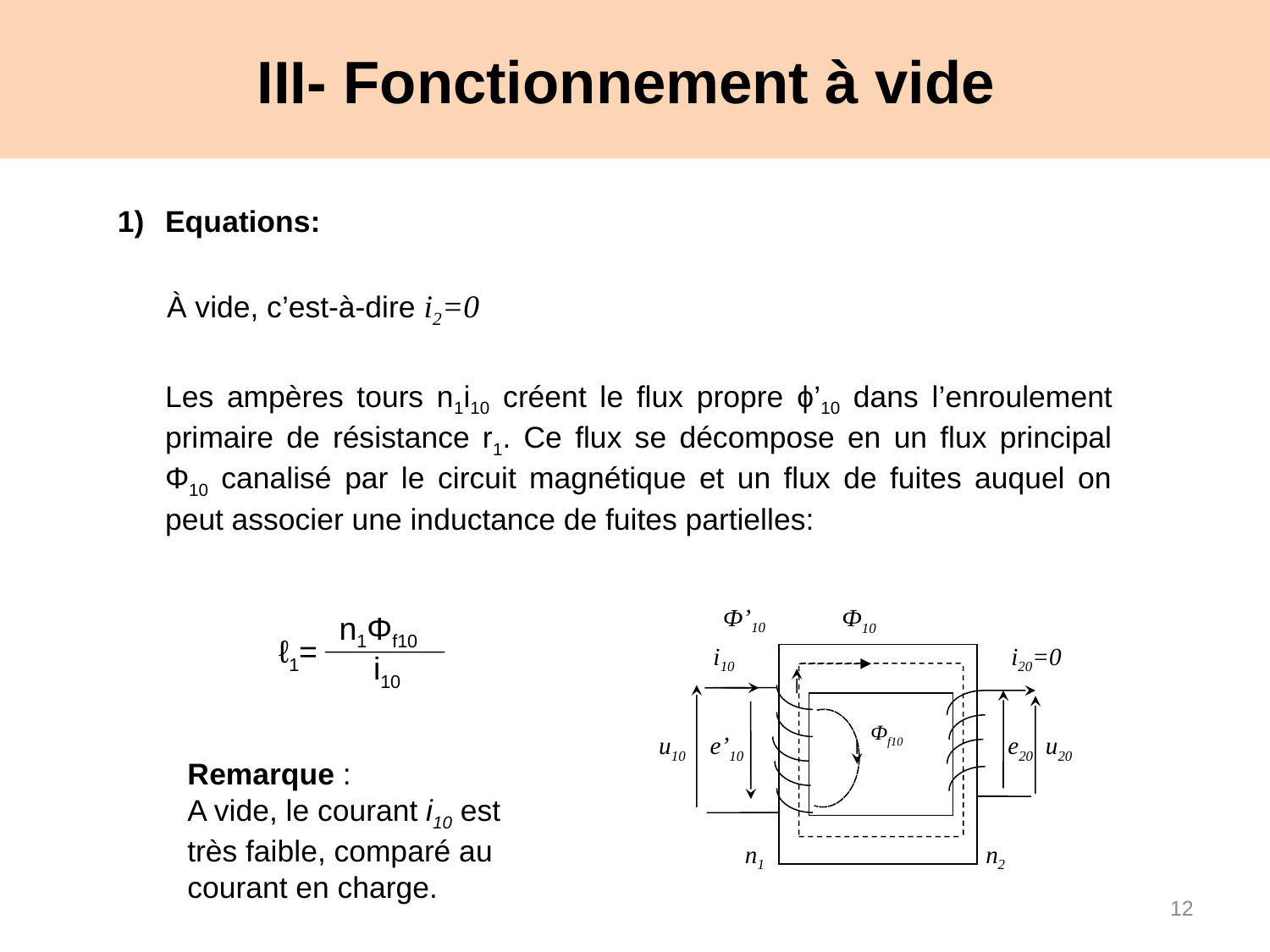

# III- Fonctionnement à vide

Equations:

      À vide, c’est-à-dire i2=0

	Les ampères tours n1i10 créent le flux propre ϕ’10 dans l’enroulement primaire de résistance r1. Ce flux se décompose en un flux principal Φ10 canalisé par le circuit magnétique et un flux de fuites auquel on peut associer une inductance de fuites partielles:

Ф’10
Ф10
i10                                             i20=0

Фf10

n1                                    n2
u10    e’10                                           e20  u20
n1Φf10
ℓ1=
i10

Remarque :
A vide, le courant i10 est très faible, comparé au courant en charge.
12